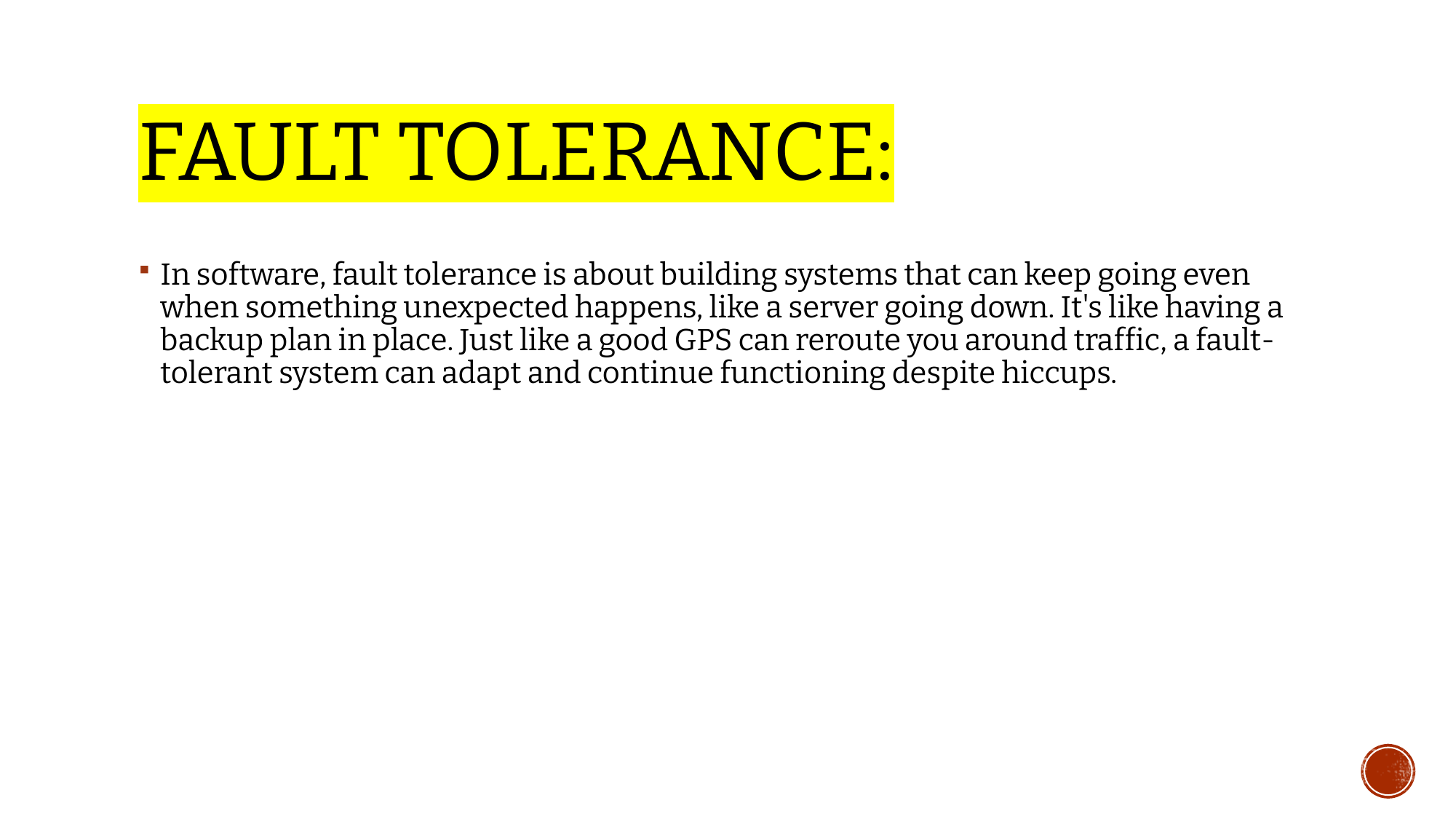

# Fault tolerance:
In software, fault tolerance is about building systems that can keep going even when something unexpected happens, like a server going down. It's like having a backup plan in place. Just like a good GPS can reroute you around traffic, a fault-tolerant system can adapt and continue functioning despite hiccups.